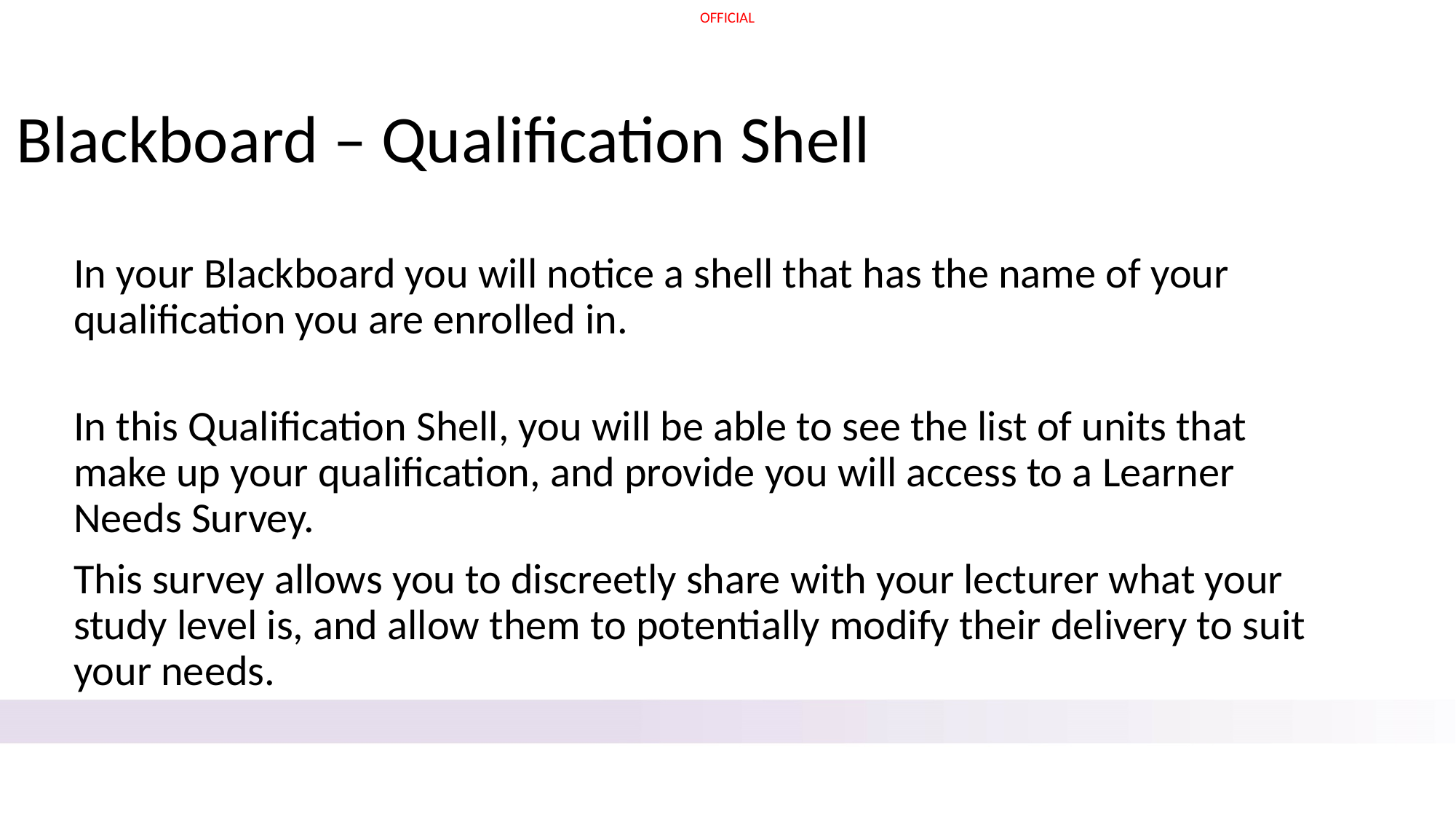

# Blackboard – Qualification Shell
In your Blackboard you will notice a shell that has the name of your qualification you are enrolled in.
In this Qualification Shell, you will be able to see the list of units that make up your qualification, and provide you will access to a Learner Needs Survey.
This survey allows you to discreetly share with your lecturer what your study level is, and allow them to potentially modify their delivery to suit your needs.